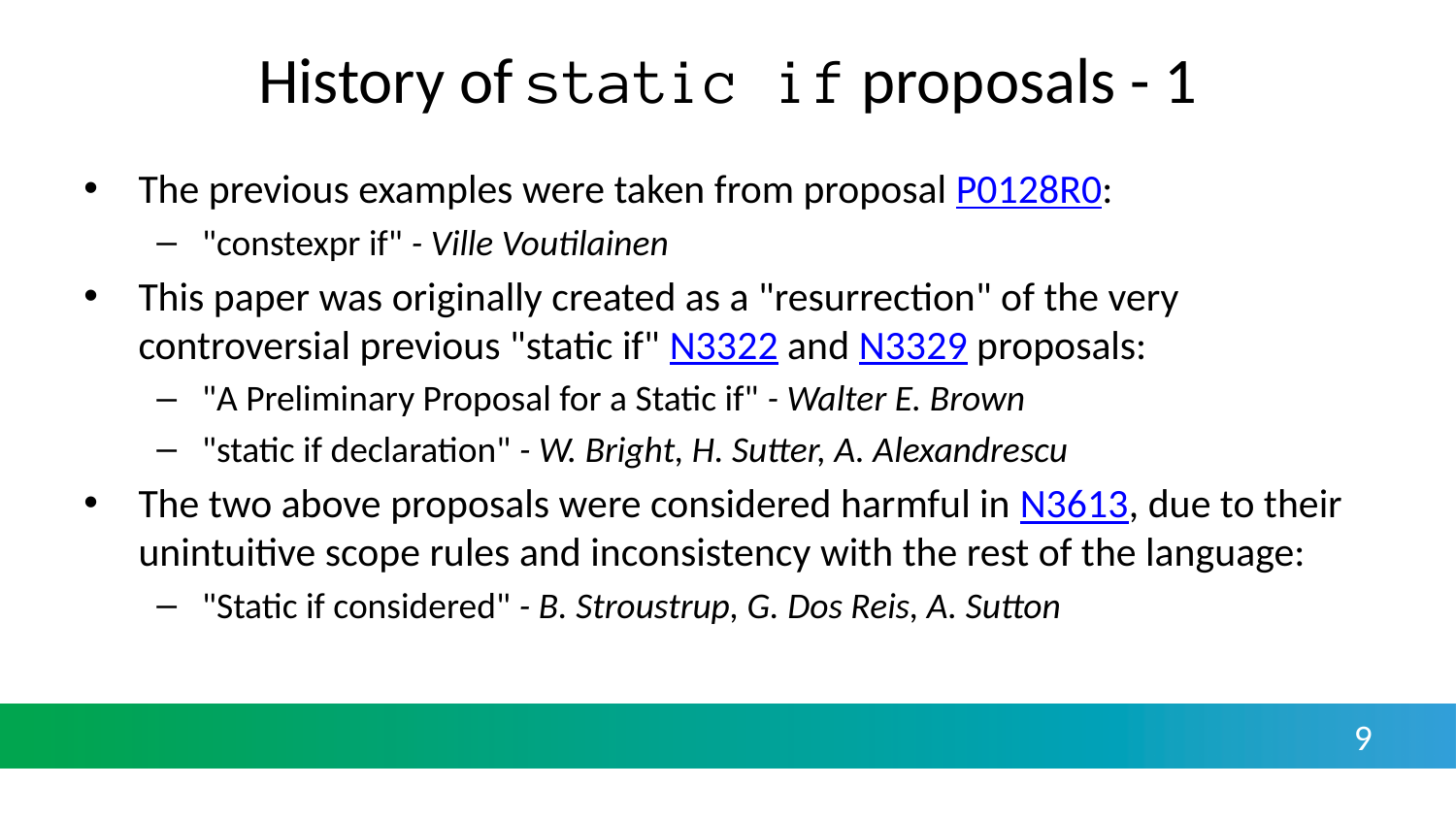

# History of static if proposals - 1
The previous examples were taken from proposal P0128R0:
"constexpr if" - Ville Voutilainen
This paper was originally created as a "resurrection" of the very controversial previous "static if" N3322 and N3329 proposals:
"A Preliminary Proposal for a Static if" - Walter E. Brown
"static if declaration" - W. Bright, H. Sutter, A. Alexandrescu
The two above proposals were considered harmful in N3613, due to their unintuitive scope rules and inconsistency with the rest of the language:
"Static if considered" - B. Stroustrup, G. Dos Reis, A. Sutton

9